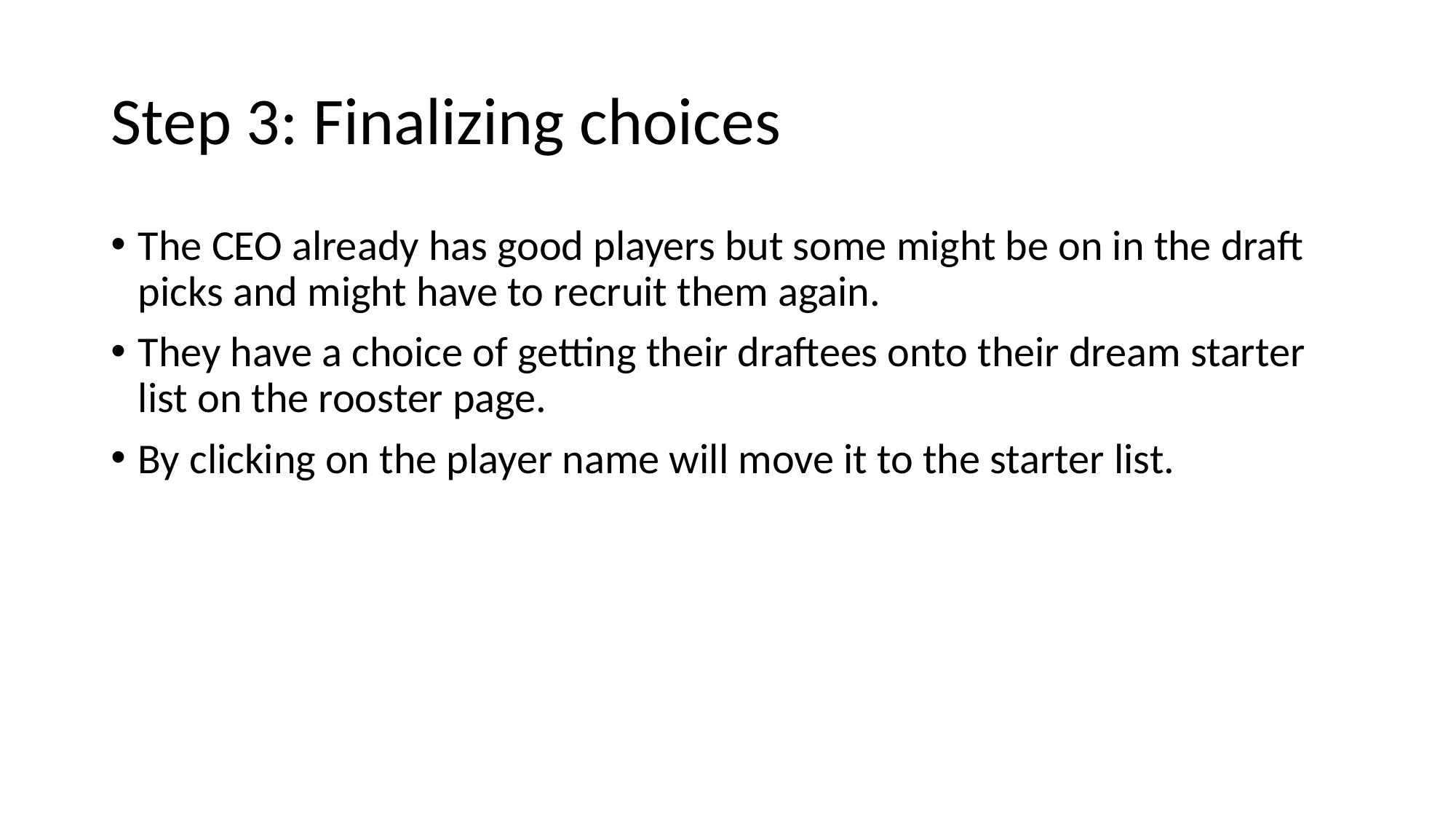

# Step 3: Finalizing choices
The CEO already has good players but some might be on in the draft picks and might have to recruit them again.
They have a choice of getting their draftees onto their dream starter list on the rooster page.
By clicking on the player name will move it to the starter list.